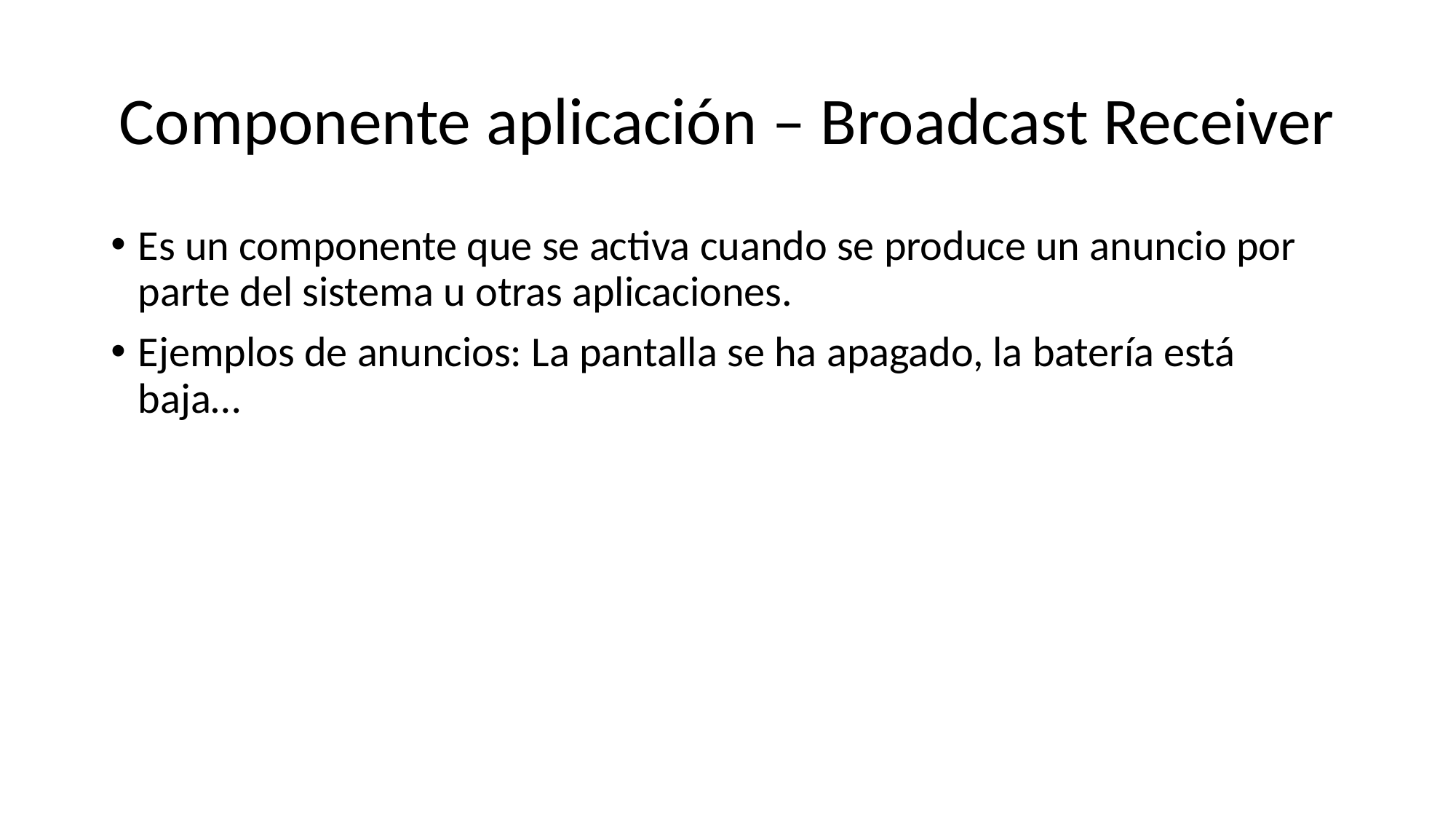

# Componente aplicación – Broadcast Receiver
Es un componente que se activa cuando se produce un anuncio por parte del sistema u otras aplicaciones.
Ejemplos de anuncios: La pantalla se ha apagado, la batería está baja…